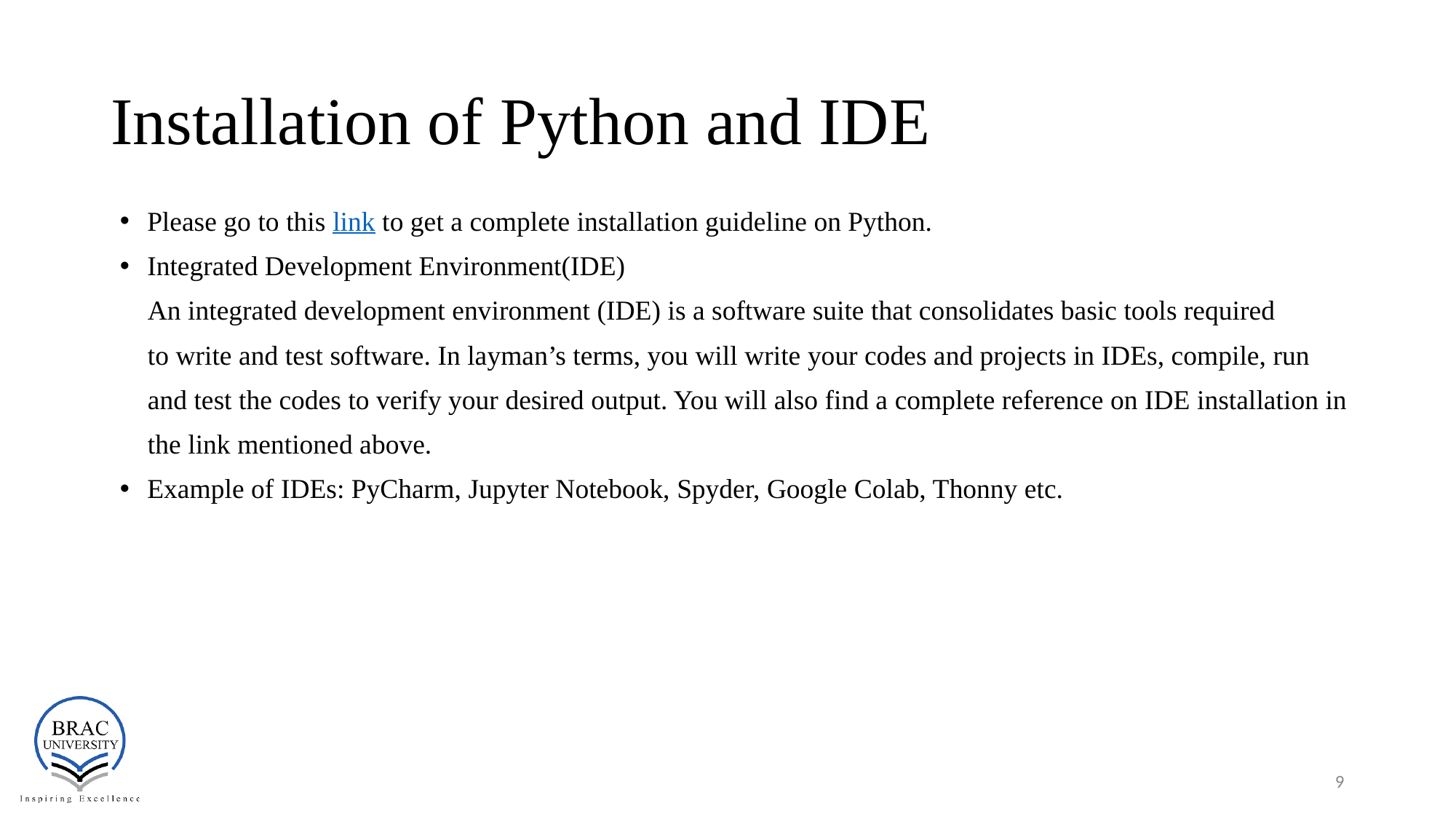

# Installation of Python and IDE
Please go to this link to get a complete installation guideline on Python.
Integrated Development Environment(IDE)
    An integrated development environment (IDE) is a software suite that consolidates basic tools required
    to write and test software. In layman’s terms, you will write your codes and projects in IDEs, compile, run
    and test the codes to verify your desired output. You will also find a complete reference on IDE installation in
    the link mentioned above.
Example of IDEs: PyCharm, Jupyter Notebook, Spyder, Google Colab, Thonny etc.

9